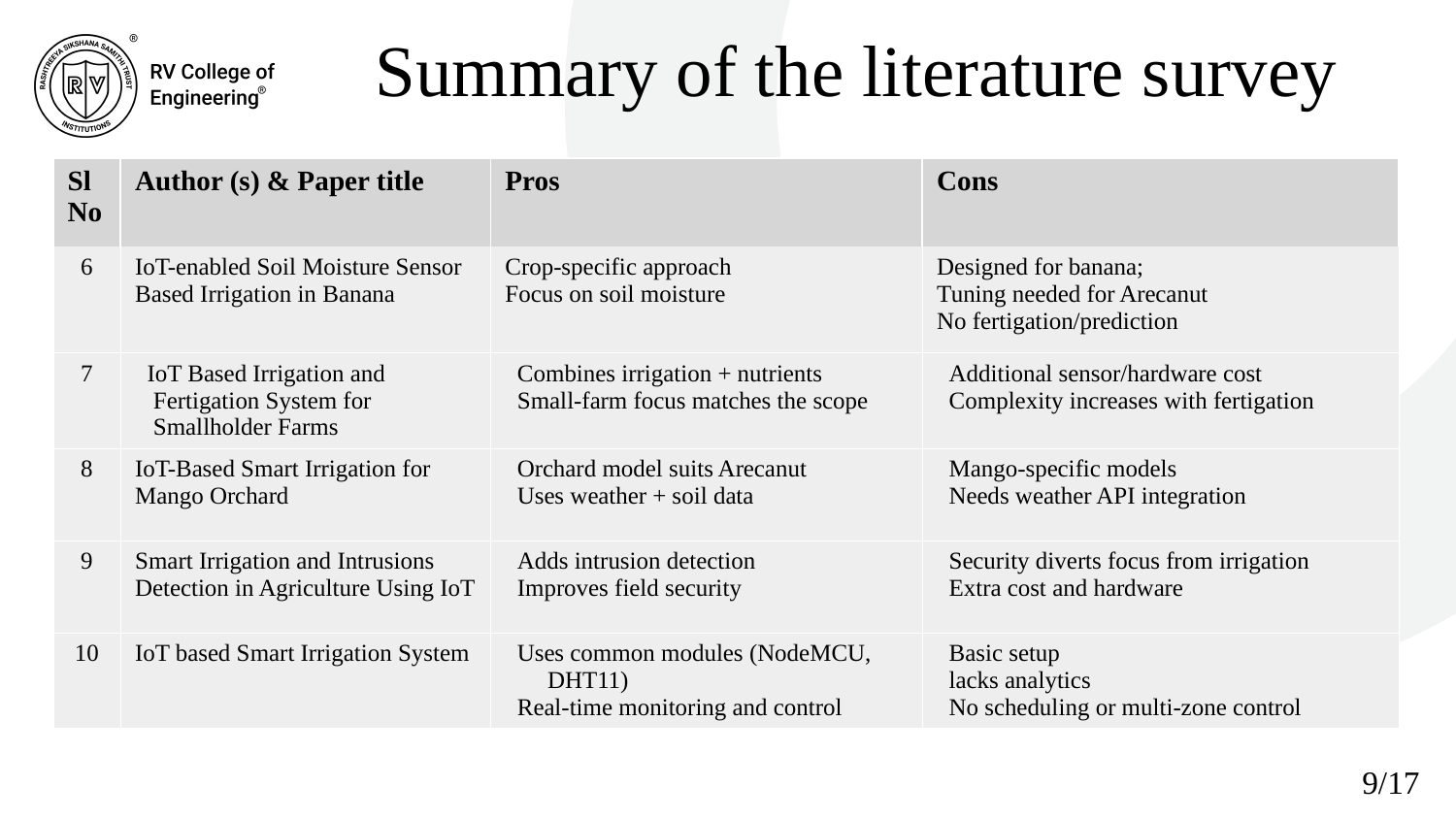

# Summary of the literature survey
| Sl No | Author (s) & Paper title | Pros | Cons |
| --- | --- | --- | --- |
| 6 | IoT-enabled Soil Moisture Sensor Based Irrigation in Banana | Crop-specific approach Focus on soil moisture | Designed for banana; Tuning needed for Arecanut No fertigation/prediction |
| 7 | IoT Based Irrigation and Fertigation System for Smallholder Farms | Combines irrigation + nutrients Small-farm focus matches the scope | Additional sensor/hardware cost Complexity increases with fertigation |
| 8 | IoT-Based Smart Irrigation for Mango Orchard | Orchard model suits Arecanut Uses weather + soil data | Mango-specific models Needs weather API integration |
| 9 | Smart Irrigation and Intrusions Detection in Agriculture Using IoT | Adds intrusion detection Improves field security | Security diverts focus from irrigation Extra cost and hardware |
| 10 | IoT based Smart Irrigation System | Uses common modules (NodeMCU, DHT11) Real-time monitoring and control | Basic setup lacks analytics No scheduling or multi-zone control |
9/17